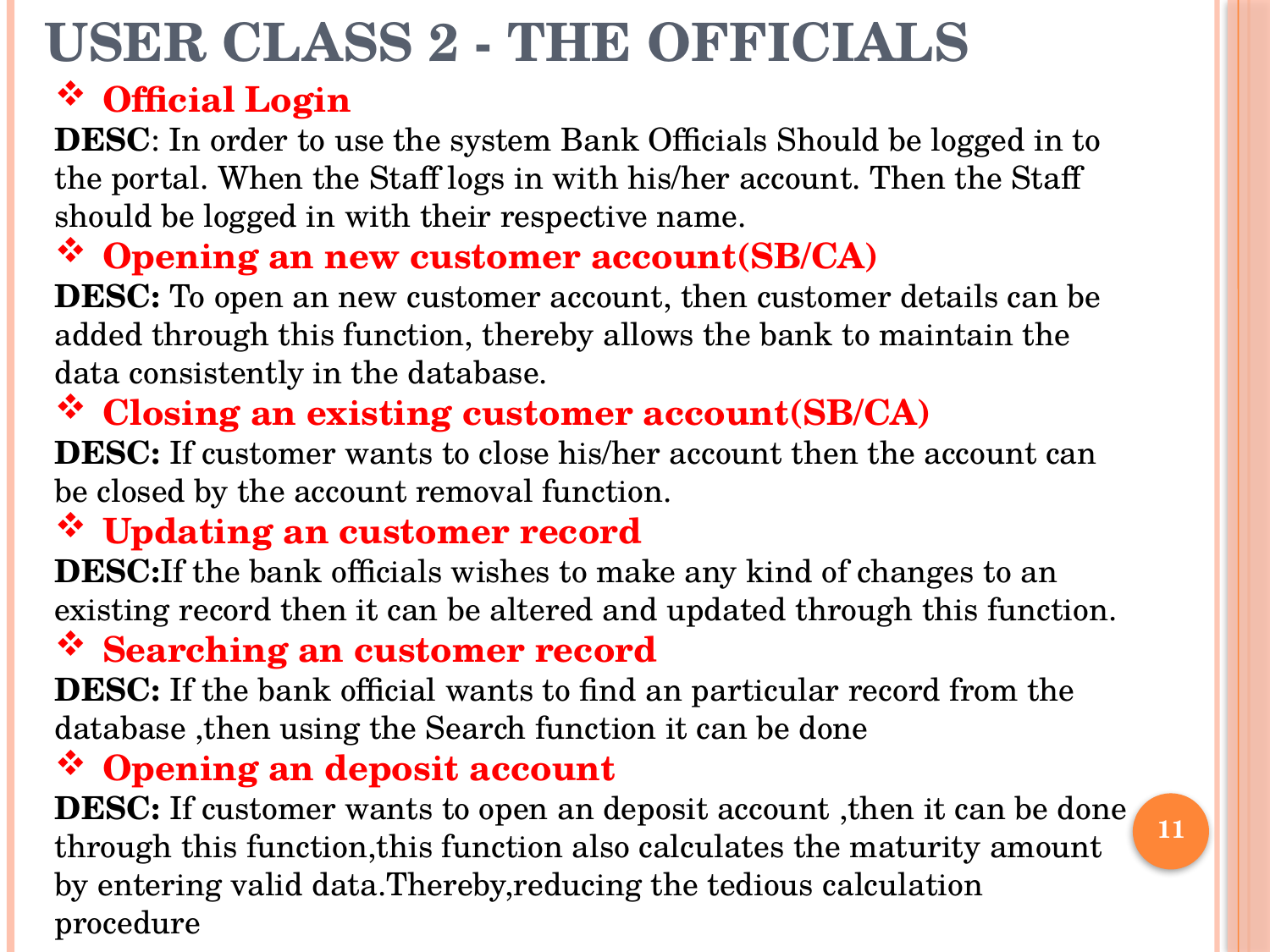

# User Class 2 - The Officials
Official Login
DESC: In order to use the system Bank Officials Should be logged in to the portal. When the Staff logs in with his/her account. Then the Staff should be logged in with their respective name.
Opening an new customer account(SB/CA)
DESC: To open an new customer account, then customer details can be added through this function, thereby allows the bank to maintain the data consistently in the database.
Closing an existing customer account(SB/CA)
DESC: If customer wants to close his/her account then the account can be closed by the account removal function.
Updating an customer record
DESC:If the bank officials wishes to make any kind of changes to an existing record then it can be altered and updated through this function.
Searching an customer record
DESC: If the bank official wants to find an particular record from the database ,then using the Search function it can be done
Opening an deposit account
DESC: If customer wants to open an deposit account ,then it can be done through this function,this function also calculates the maturity amount by entering valid data.Thereby,reducing the tedious calculation procedure
11